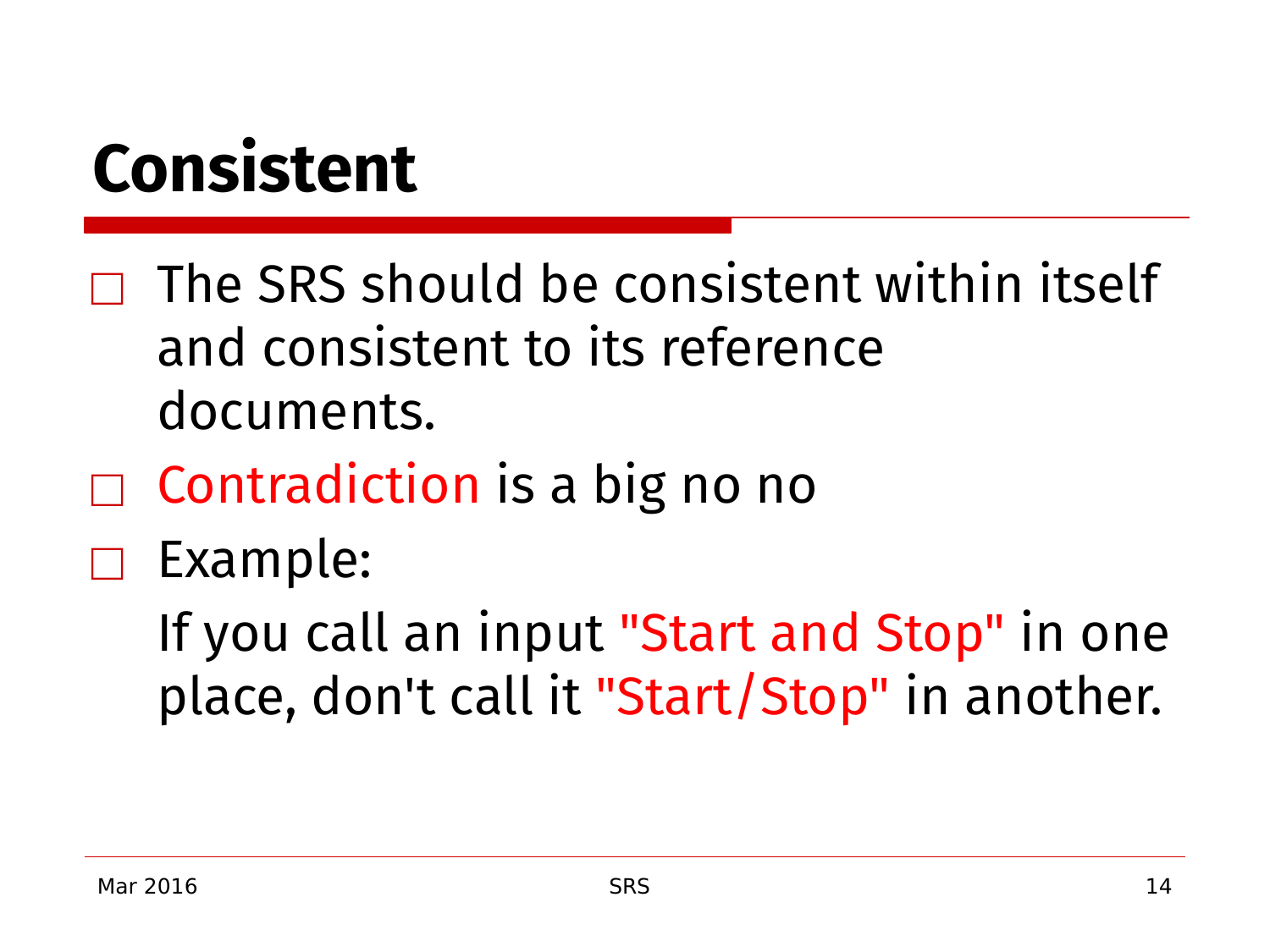

# Consistent
The SRS should be consistent within itself and consistent to its reference documents.
Contradiction is a big no no
Example:
	If you call an input "Start and Stop" in one place, don't call it "Start/Stop" in another.
Mar 2016
SRS
14